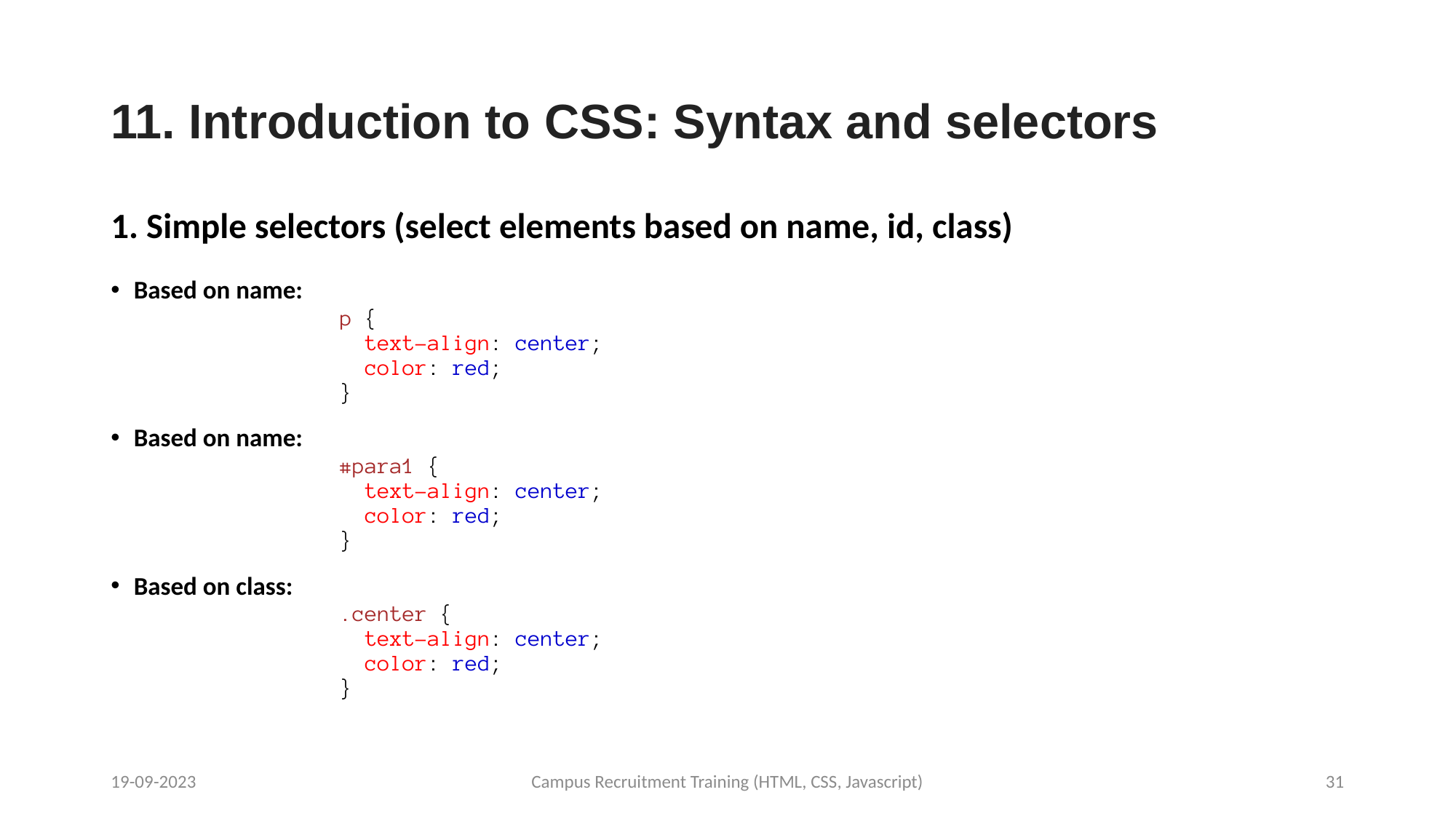

# 11. Introduction to CSS: Syntax and selectors
1. Simple selectors (select elements based on name, id, class)

Based on name:
p {
  text-align: center;
  color: red;
}

Based on name:
#para1 {
  text-align: center;
  color: red;
}

Based on class:
.center {
  text-align: center;
  color: red;
}
19-09-2023
Campus Recruitment Training (HTML, CSS, Javascript)
31